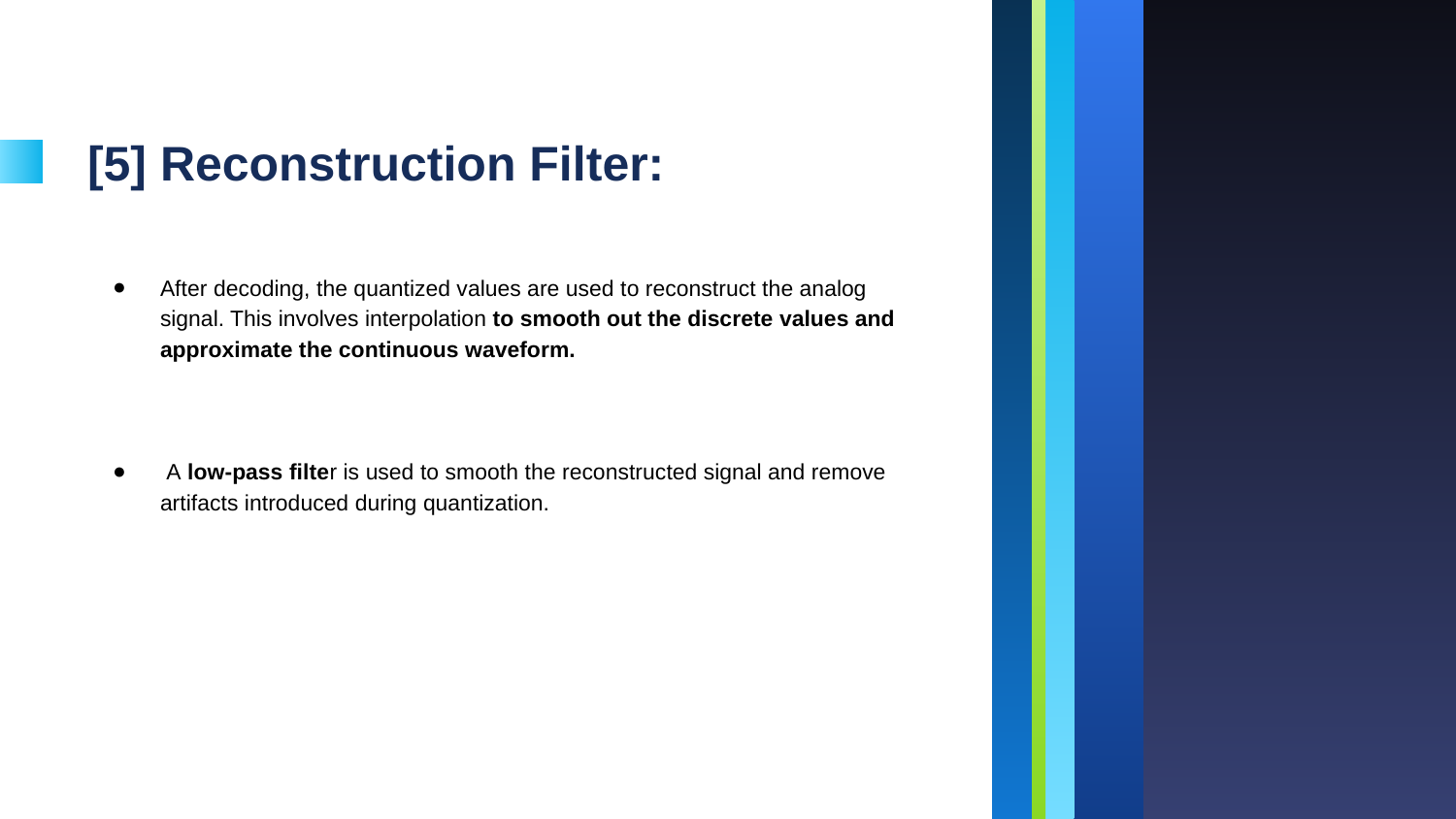

# [5] Reconstruction Filter:
After decoding, the quantized values are used to reconstruct the analog signal. This involves interpolation to smooth out the discrete values and approximate the continuous waveform.

 A low-pass filter is used to smooth the reconstructed signal and remove artifacts introduced during quantization.